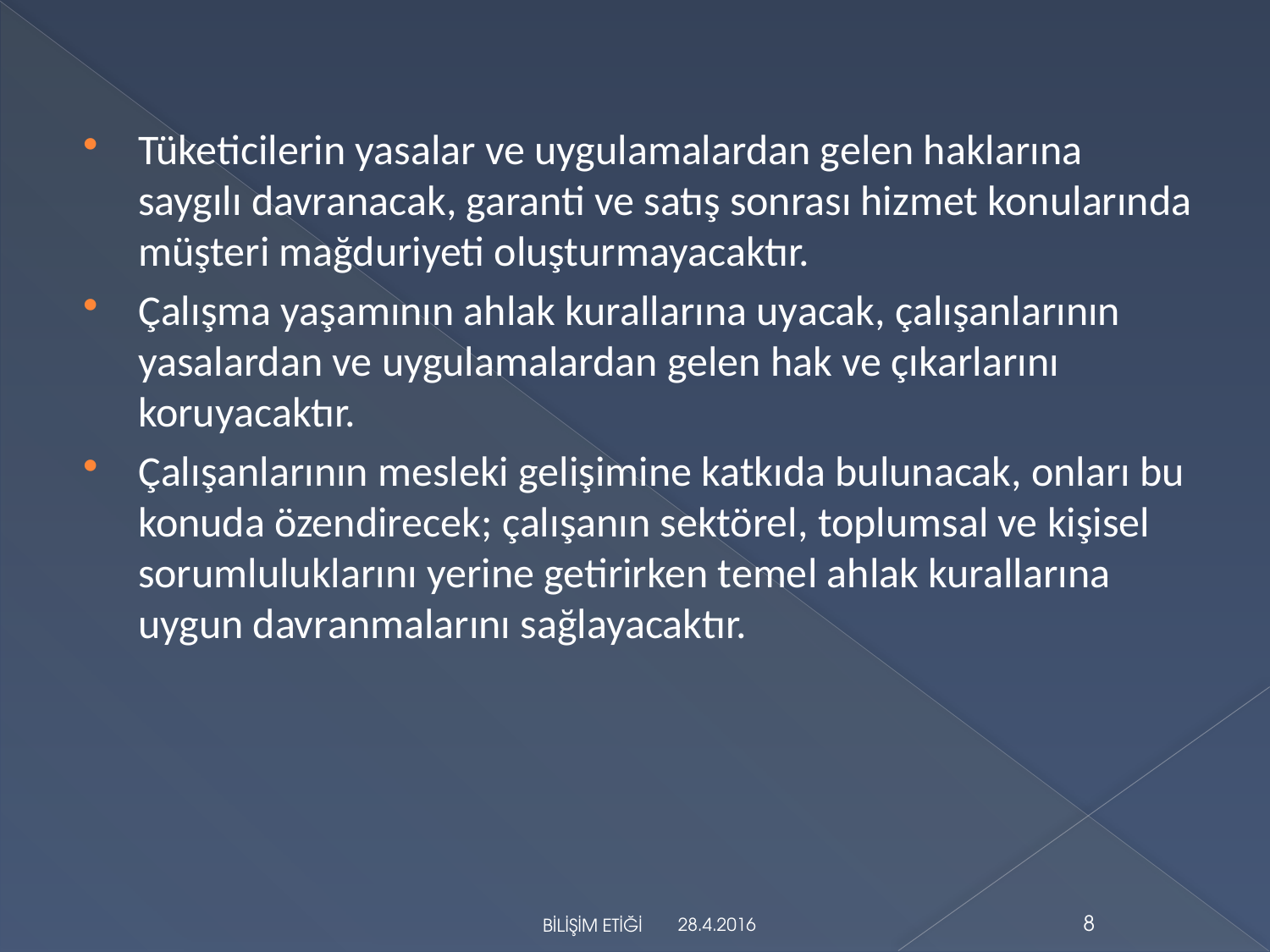

Tüketicilerin yasalar ve uygulamalardan gelen haklarına saygılı davranacak, garanti ve satış sonrası hizmet konularında müşteri mağduriyeti oluşturmayacaktır.
Çalışma yaşamının ahlak kurallarına uyacak, çalışanlarının yasalardan ve uygulamalardan gelen hak ve çıkarlarını koruyacaktır.
Çalışanlarının mesleki gelişimine katkıda bulunacak, onları bu konuda özendirecek; çalışanın sektörel, toplumsal ve kişisel sorumluluklarını yerine getirirken temel ahlak kurallarına uygun davranmalarını sağlayacaktır.

28.4.2016
BİLİŞİM ETİĞİ
8